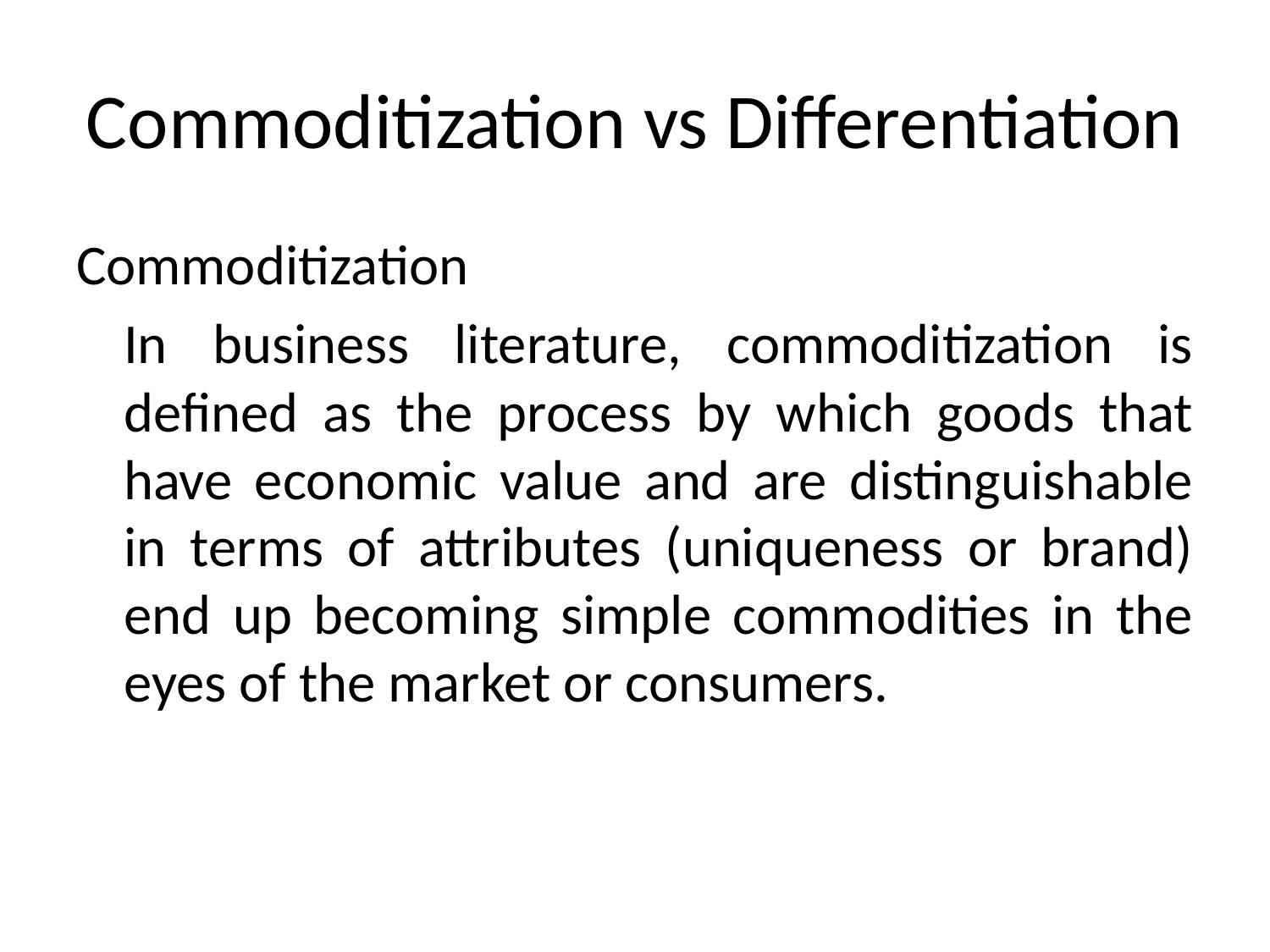

# Commoditization vs Differentiation
Commoditization
	In business literature, commoditization is defined as the process by which goods that have economic value and are distinguishable in terms of attributes (uniqueness or brand) end up becoming simple commodities in the eyes of the market or consumers.